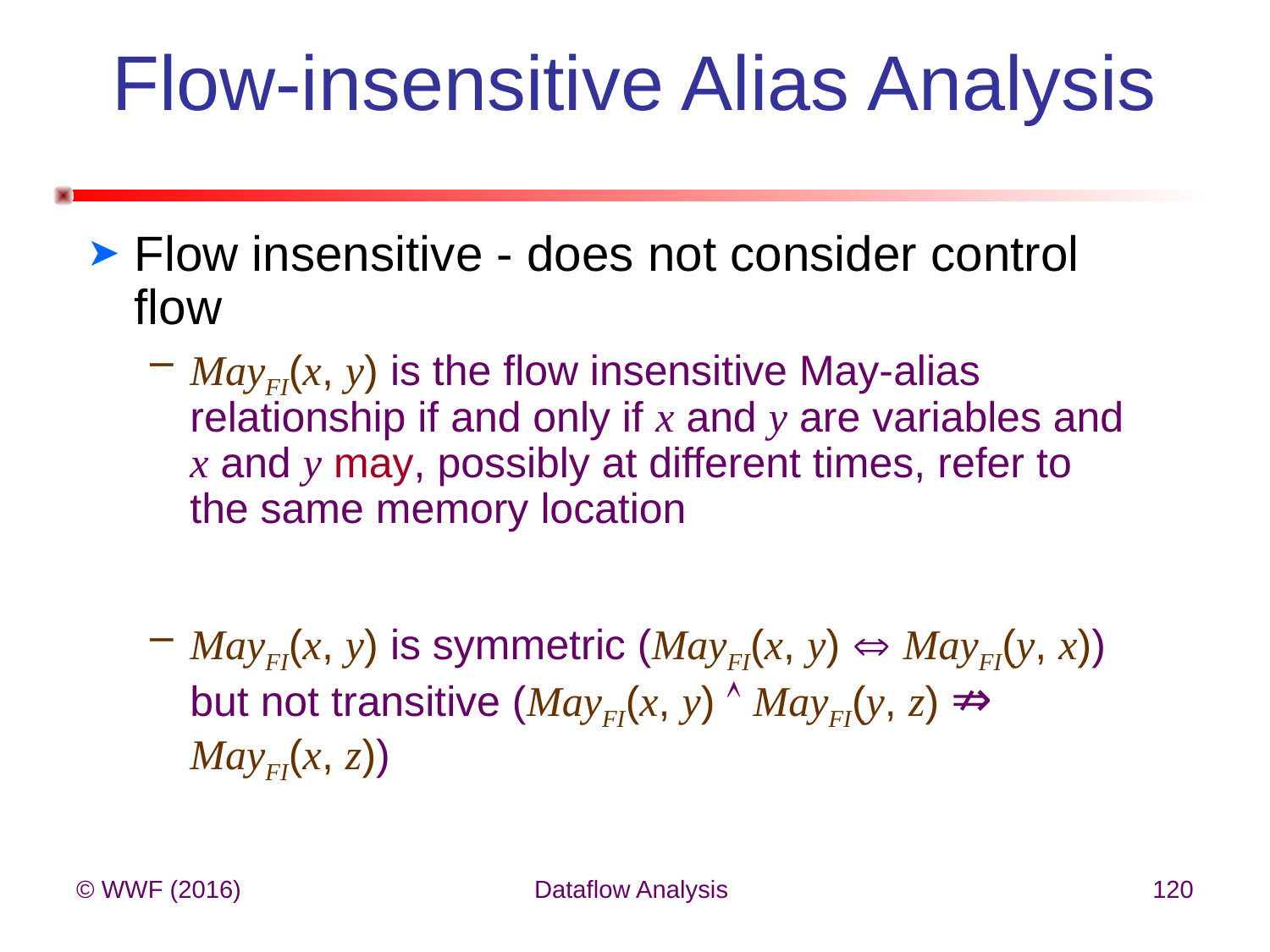

# Flow-insensitive Alias Analysis
Flow insensitive - does not consider control flow
MayFI(x, y) is the flow insensitive May-alias relationship if and only if x and y are variables and x and y may, possibly at different times, refer to the same memory location

MayFI(x, y) is symmetric (MayFI(x, y) ⇔ MayFI(y, x)) but not transitive (MayFI(x, y) ∧ MayFI(y, z) ⇏ MayFI(x, z))

© WWF (2016)
Dataflow Analysis
120